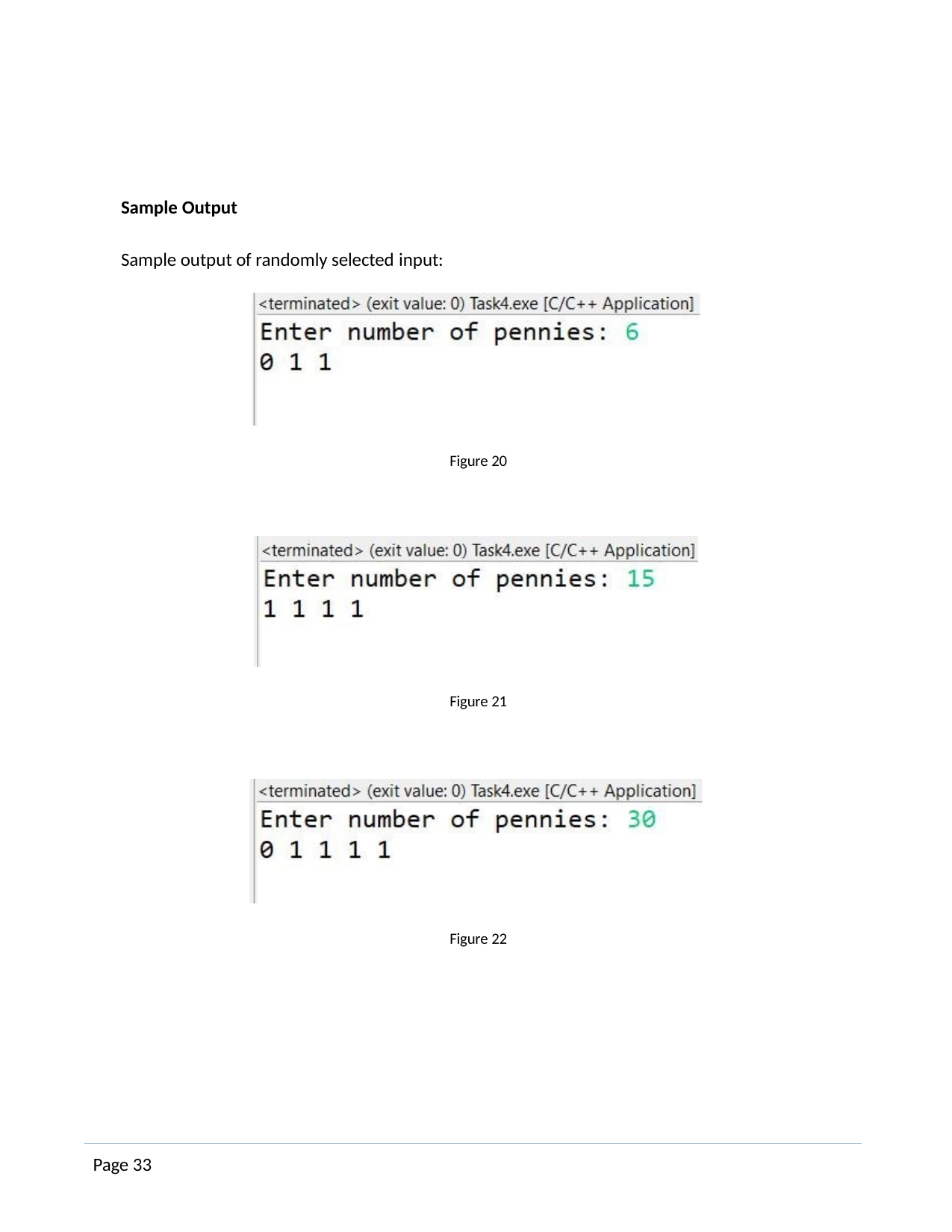

Sample Output

Sample output of randomly selected input:

Figure 20

Figure 21

Figure 22
Page 33